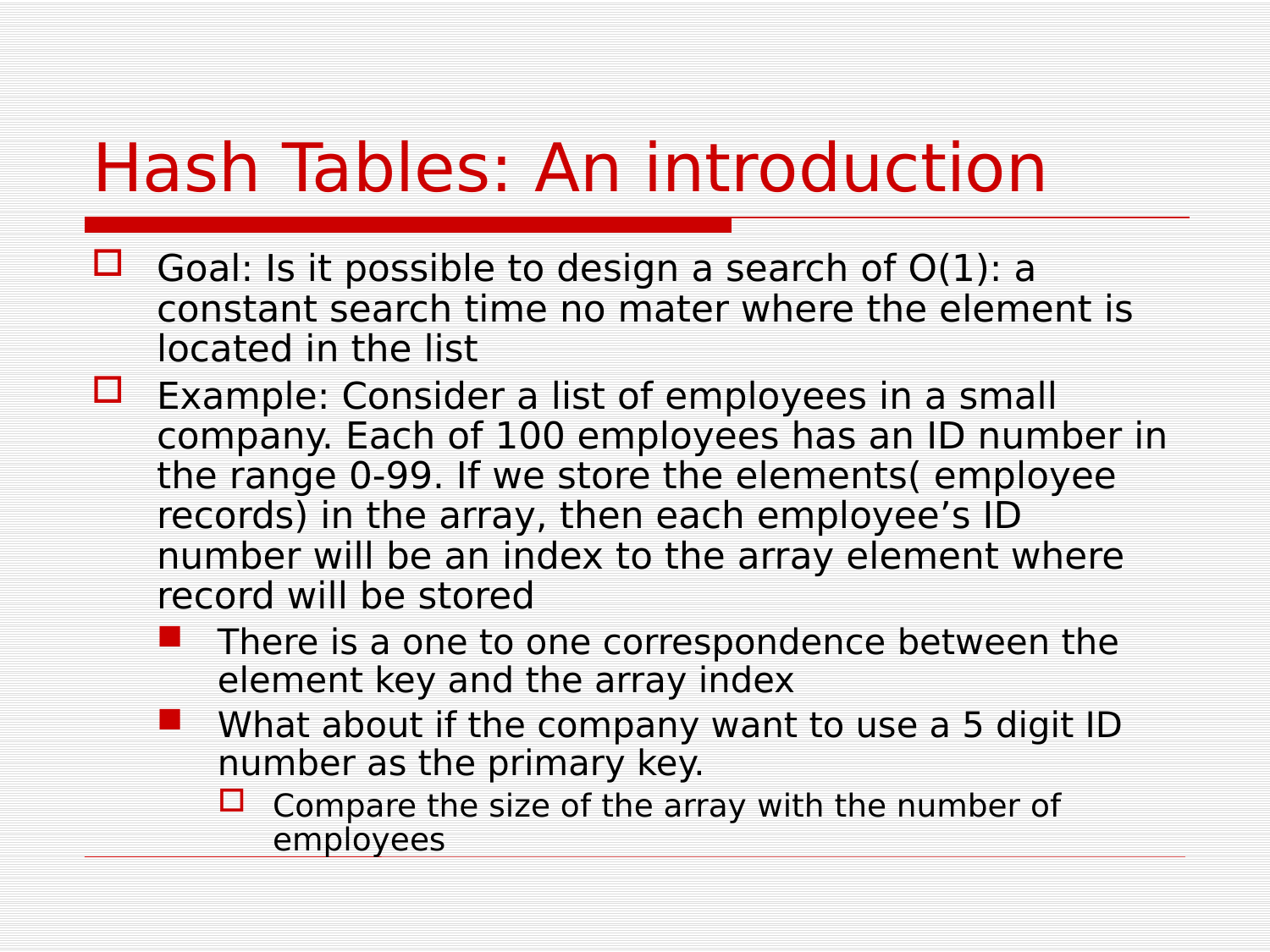

# Hash Tables: An introduction
Goal: Is it possible to design a search of O(1): a constant search time no mater where the element is located in the list
Example: Consider a list of employees in a small company. Each of 100 employees has an ID number in the range 0-99. If we store the elements( employee records) in the array, then each employee’s ID number will be an index to the array element where record will be stored
There is a one to one correspondence between the element key and the array index
What about if the company want to use a 5 digit ID number as the primary key.
Compare the size of the array with the number of employees